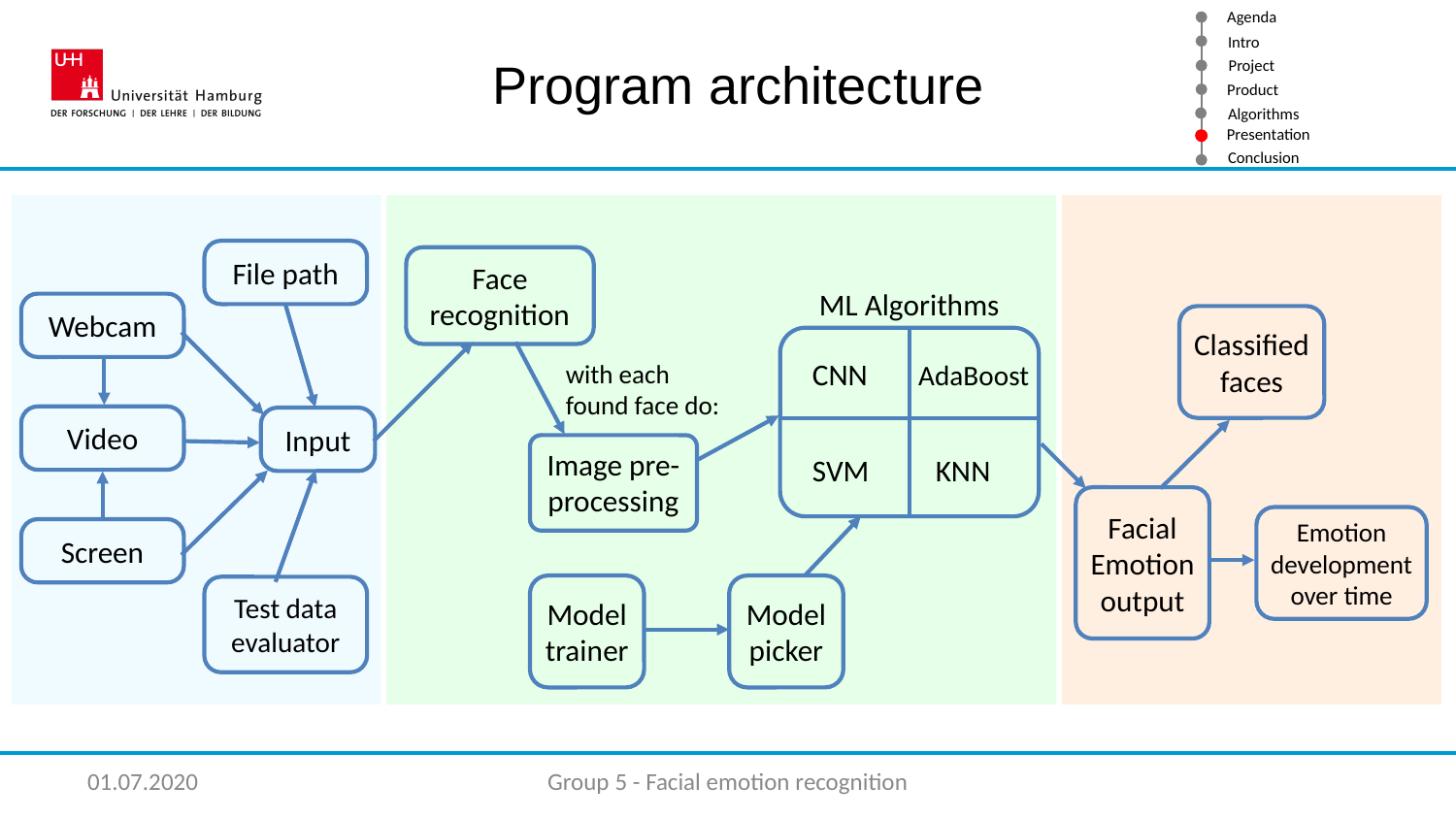

Program architecture

File path
Face recognition
ML Algorithms

CNN
AdaBoost

SVM
KNN
Webcam

Classified
faces

with each found face do:

Video
Input

Image pre-processing

Facial Emotion
output
Emotion development over time

Screen

Model trainer
Model picker
Test data
evaluator

01.07.2020
Group 5 - Facial emotion recognition
1